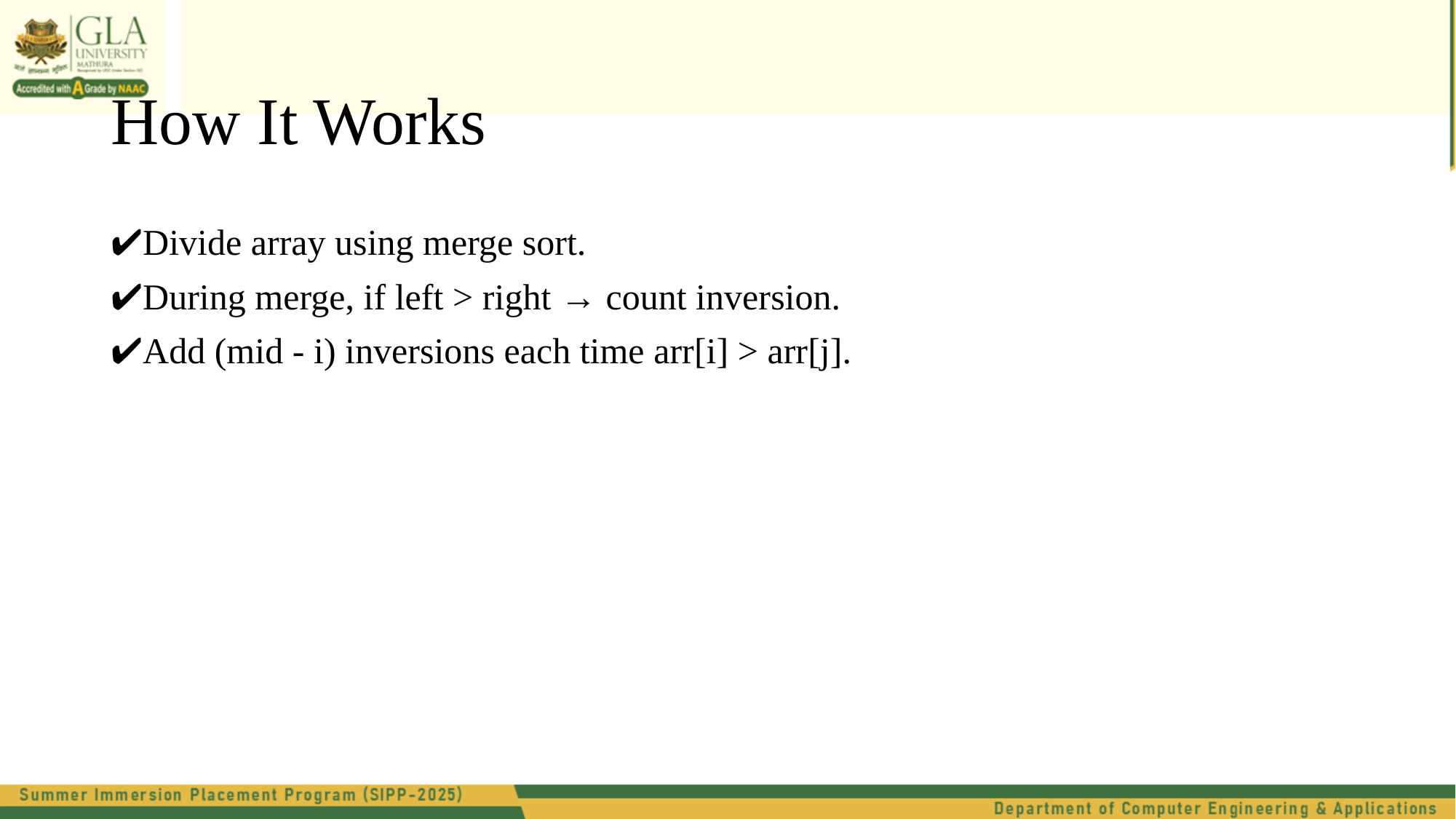

# How It Works
✔Divide array using merge sort.
✔During merge, if left > right → count inversion.
✔Add (mid - i) inversions each time arr[i] > arr[j].